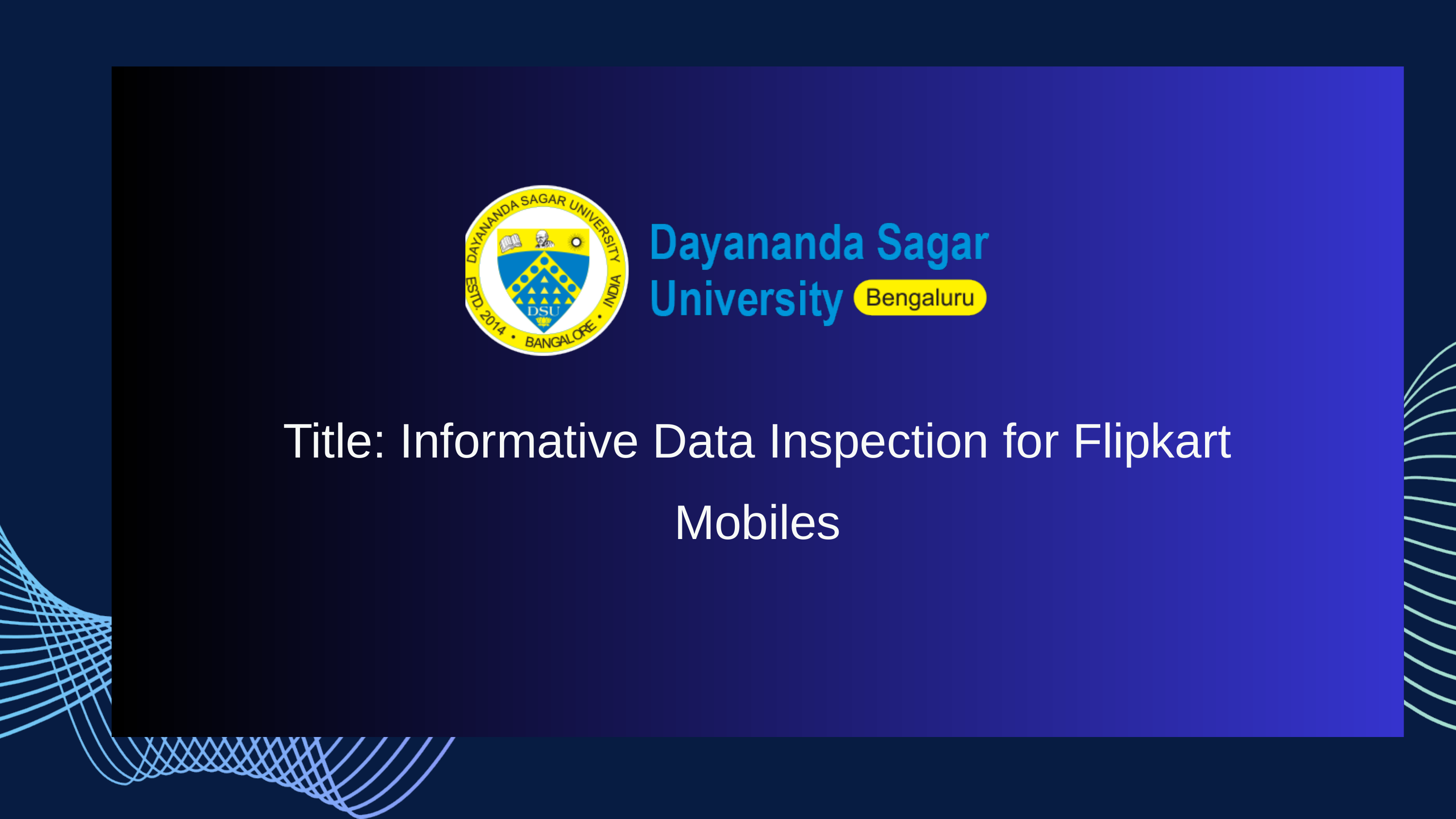

Title: Informative Data Inspection for Flipkart Mobiles